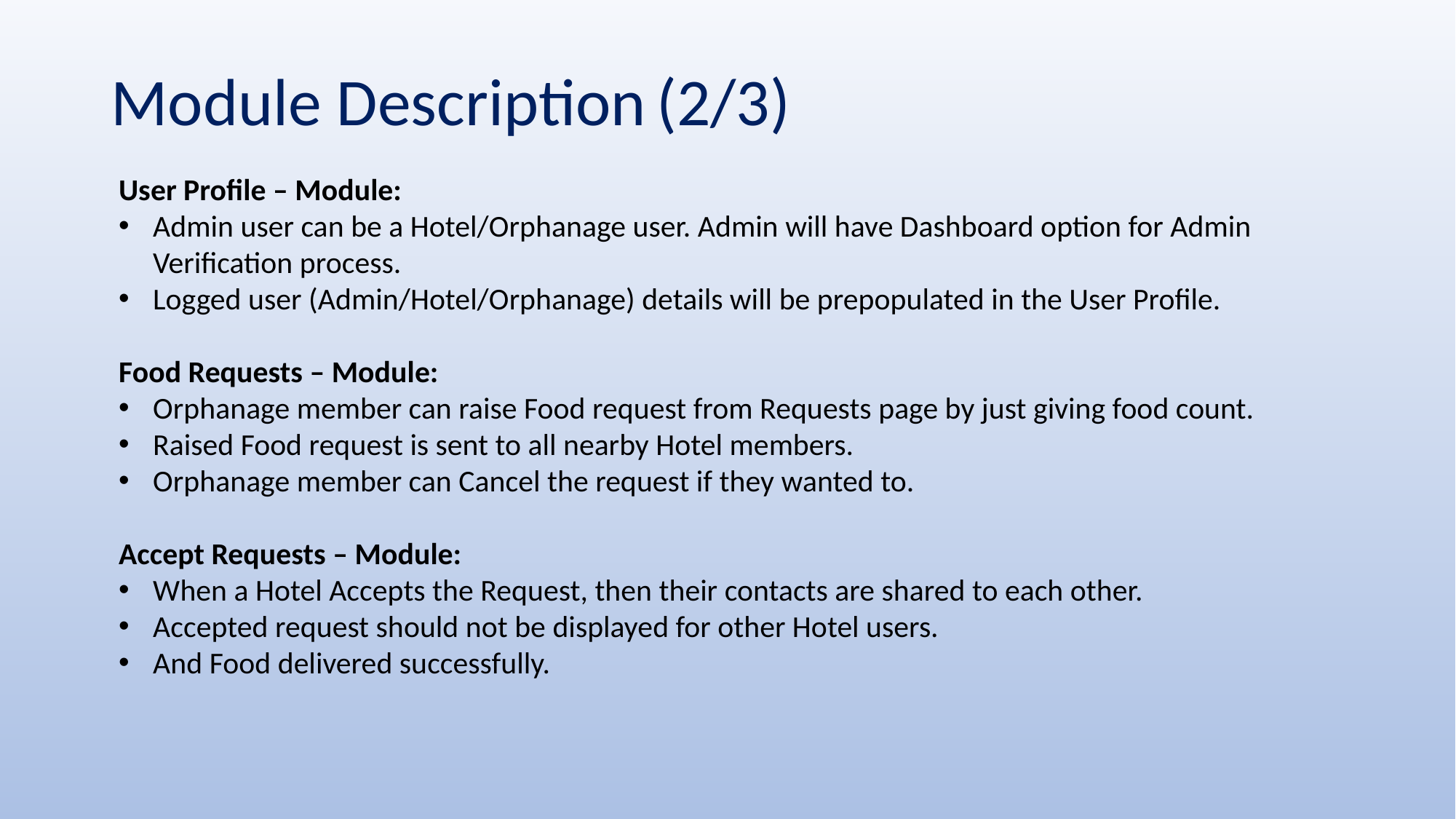

# Module Description	(2/3)
User Profile – Module:
Admin user can be a Hotel/Orphanage user. Admin will have Dashboard option for Admin Verification process.
Logged user (Admin/Hotel/Orphanage) details will be prepopulated in the User Profile.

Food Requests – Module:
Orphanage member can raise Food request from Requests page by just giving food count.
Raised Food request is sent to all nearby Hotel members.
Orphanage member can Cancel the request if they wanted to.

Accept Requests – Module:
When a Hotel Accepts the Request, then their contacts are shared to each other.
Accepted request should not be displayed for other Hotel users.
And Food delivered successfully.